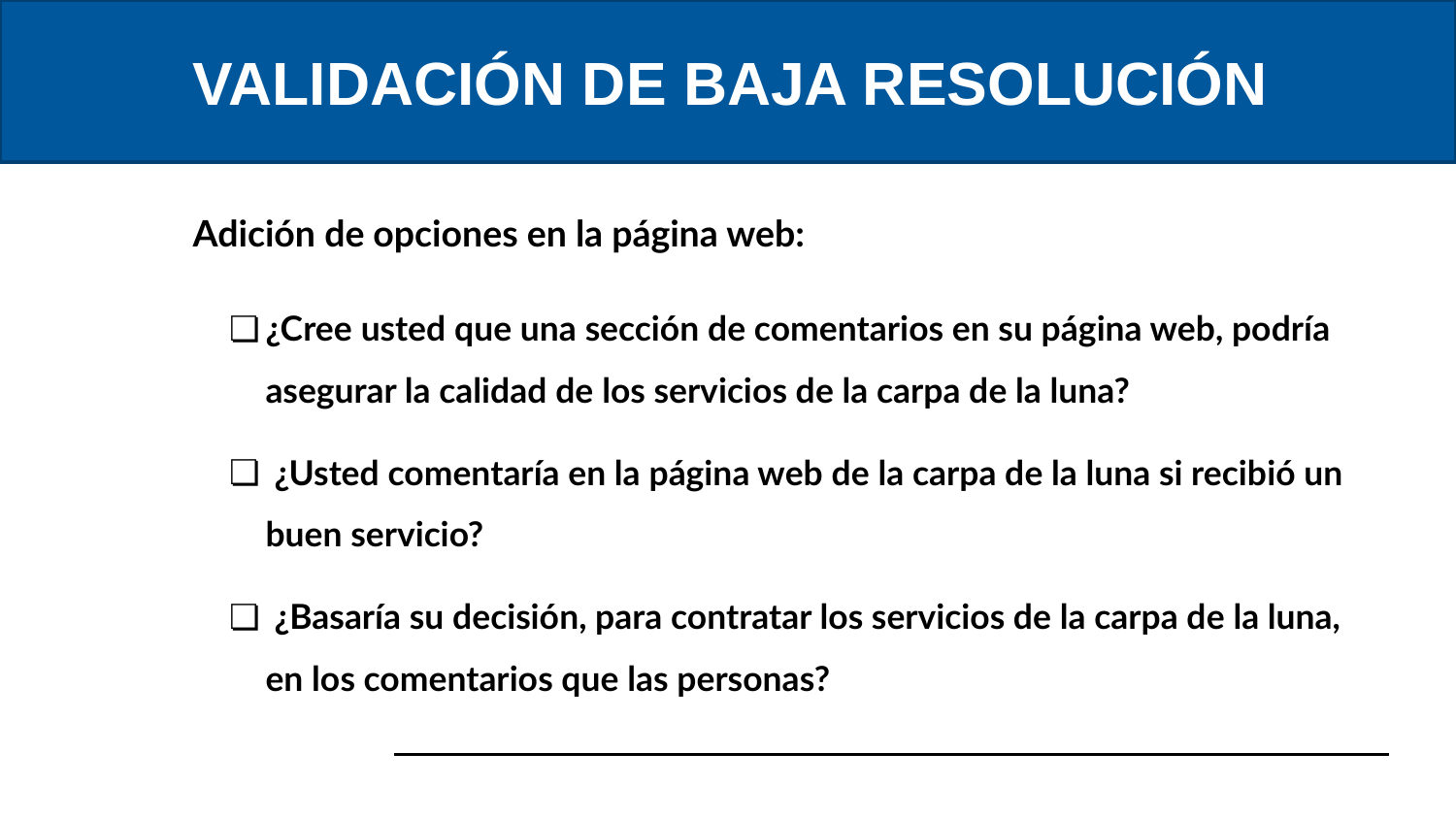

# VALIDACIÓN DE BAJA RESOLUCIÓN
Adición de opciones en la página web:
¿Cree usted que una sección de comentarios en su página web, podría asegurar la calidad de los servicios de la carpa de la luna?
 ¿Usted comentaría en la página web de la carpa de la luna si recibió un buen servicio?
 ¿Basaría su decisión, para contratar los servicios de la carpa de la luna, en los comentarios que las personas?